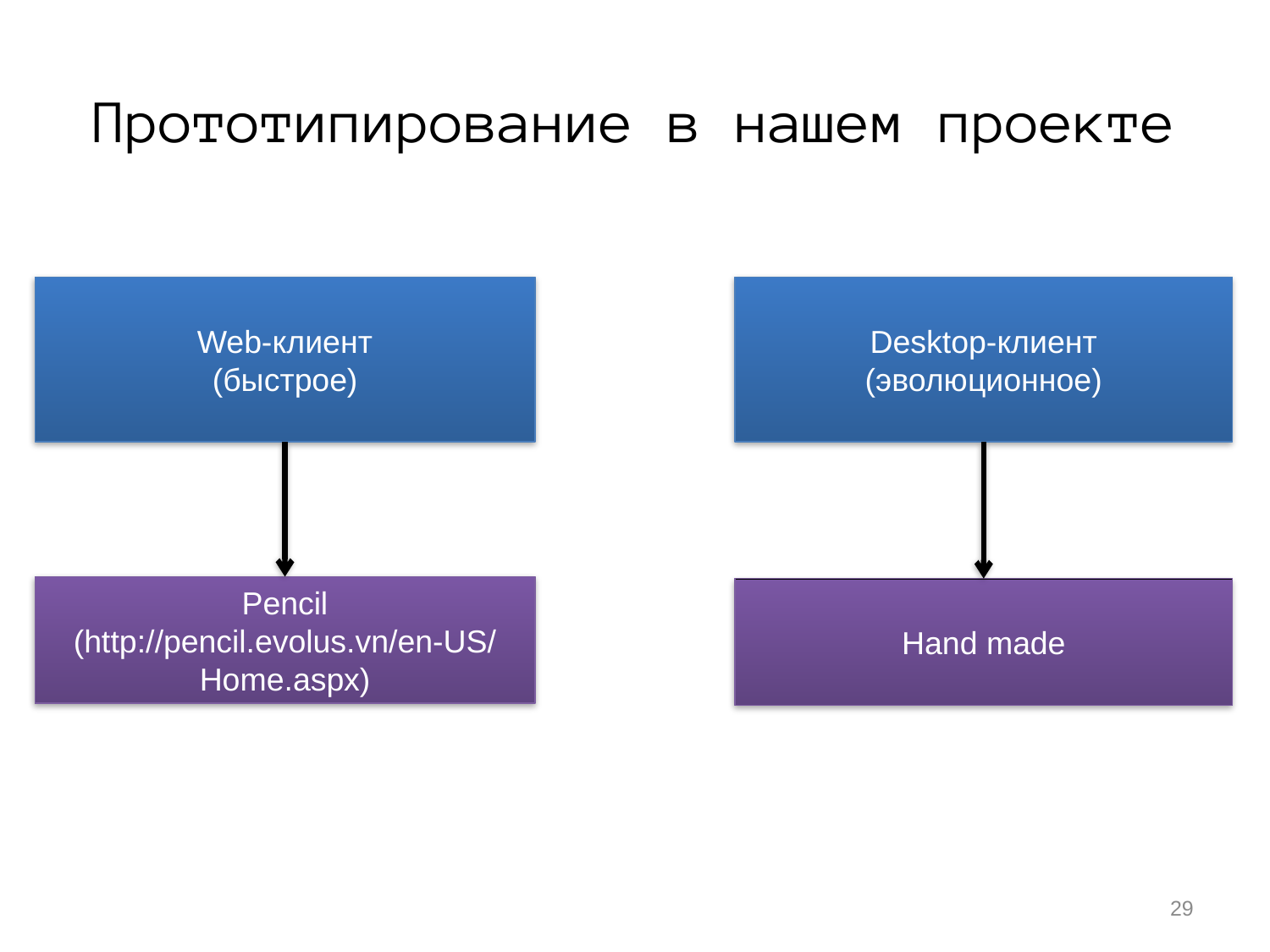

# Прототипирование в нашем проекте

Web-клиент
(быстрое)

Desktop-клиент
(эволюционное)

Pencil
(http://pencil.evolus.vn/en-US/Home.aspx)

Hand made

29